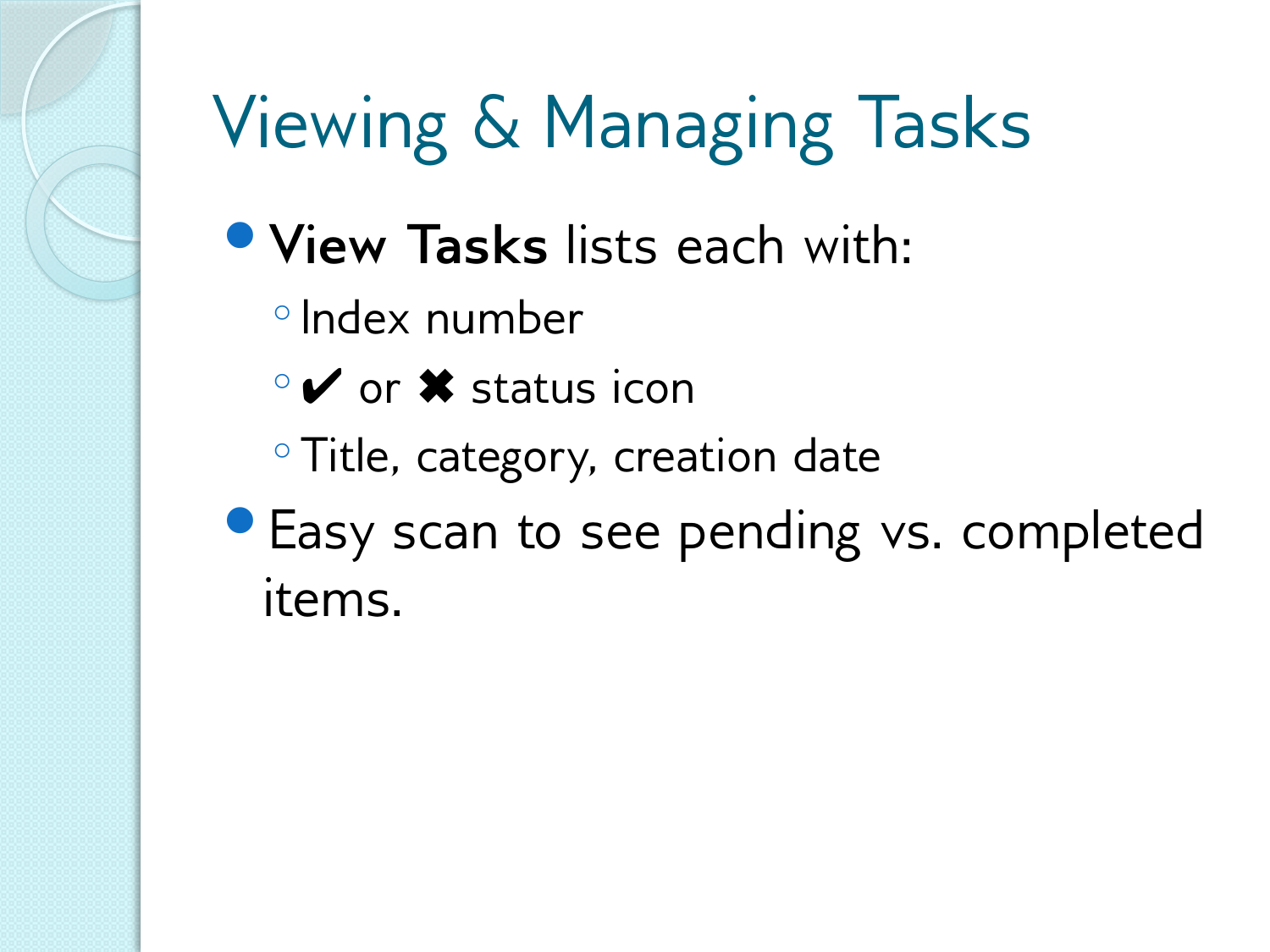

# Viewing & Managing Tasks
View Tasks lists each with:
Index number
✔ or ✖ status icon
Title, category, creation date
Easy scan to see pending vs. completed items.